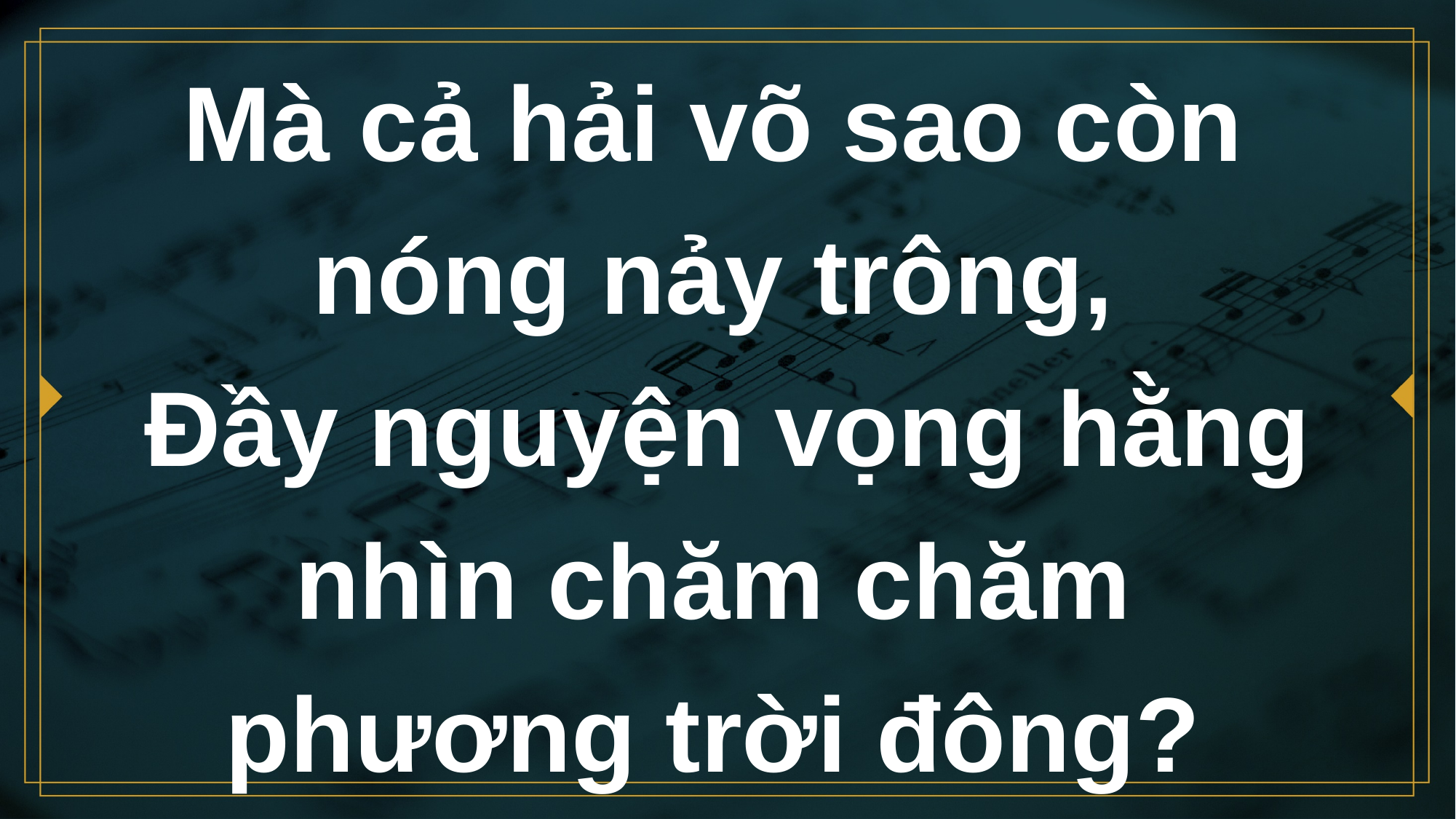

# Mà cả hải võ sao còn nóng nảy trông, Đầy nguyện vọng hằng nhìn chăm chăm phương trời đông?